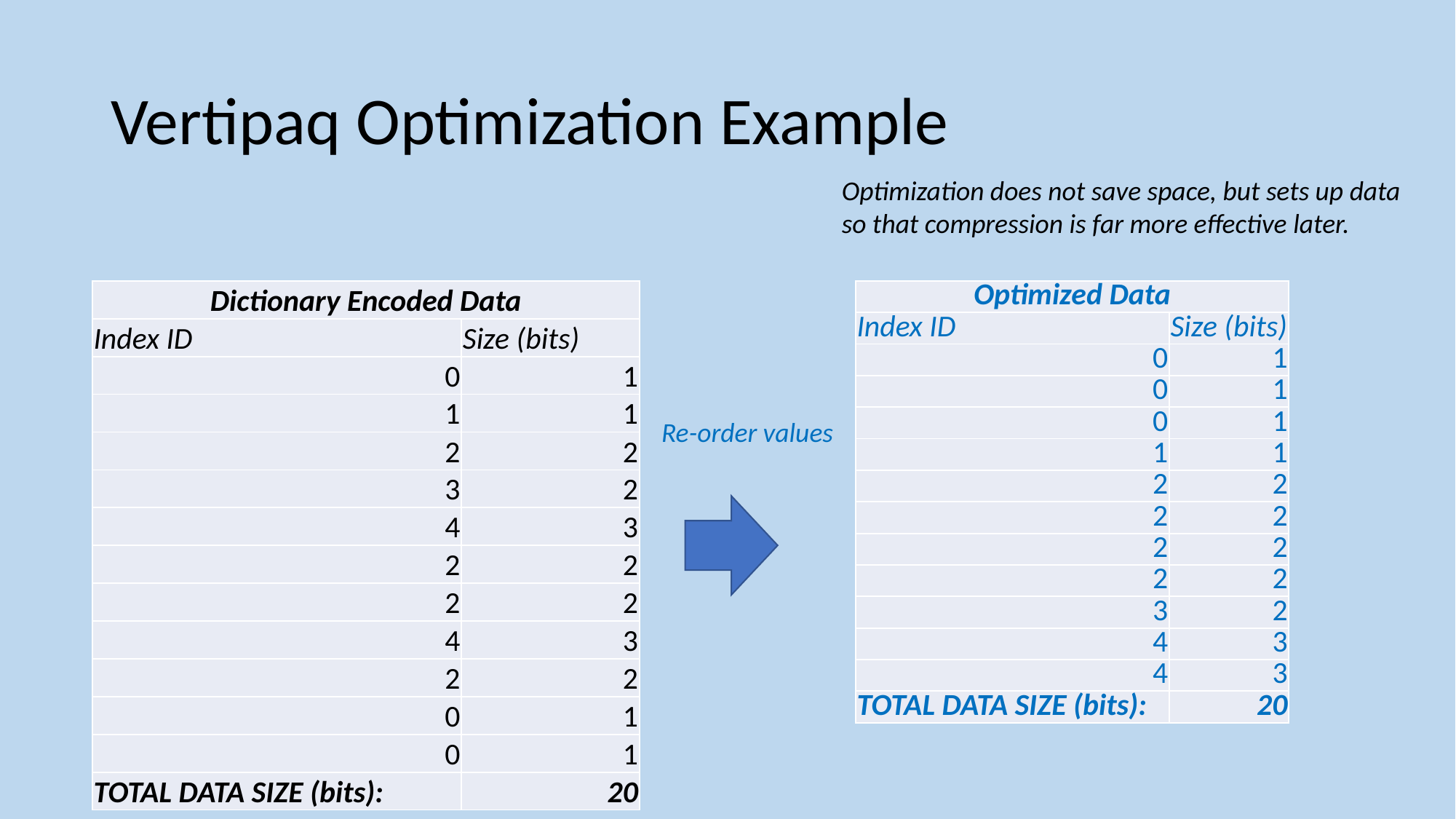

# Vertipaq Optimization Example
Optimization does not save space, but sets up data
so that compression is far more effective later.
| Dictionary Encoded Data |  |
| --- | --- |
| Index ID | Size (bits) |
| 0 | 1 |
| 1 | 1 |
| 2 | 2 |
| 3 | 2 |
| 4 | 3 |
| 2 | 2 |
| 2 | 2 |
| 4 | 3 |
| 2 | 2 |
| 0 | 1 |
| 0 | 1 |
| TOTAL DATA SIZE (bits): | 20 |
| Optimized Data |  |
| --- | --- |
| Index ID | Size (bits) |
| 0 | 1 |
| 0 | 1 |
| 0 | 1 |
| 1 | 1 |
| 2 | 2 |
| 2 | 2 |
| 2 | 2 |
| 2 | 2 |
| 3 | 2 |
| 4 | 3 |
| 4 | 3 |
| TOTAL DATA SIZE (bits): | 20 |
Re-order values